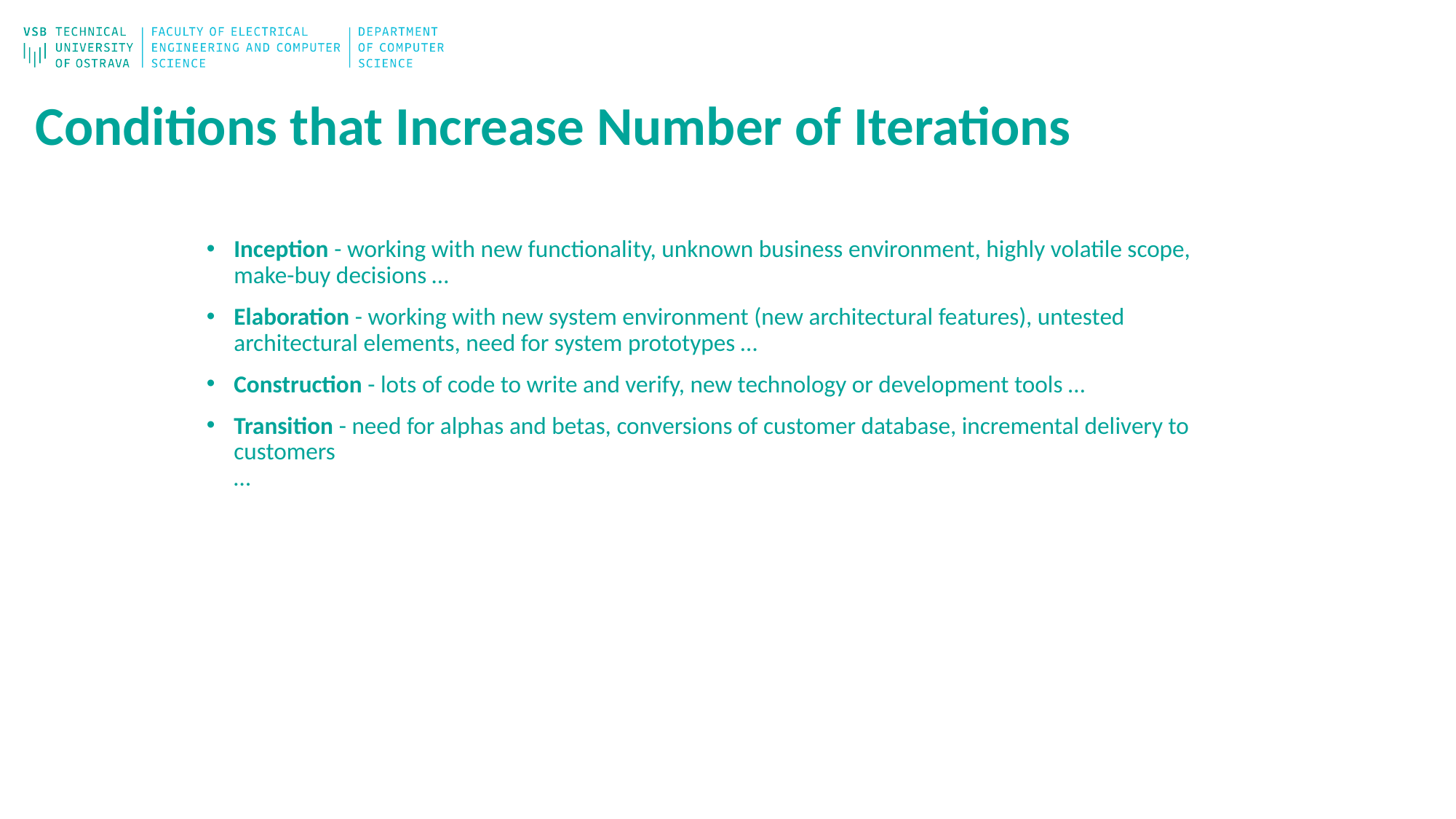

# Conditions that Increase Number of Iterations
Inception - working with new functionality, unknown business environment, highly volatile scope, make-buy decisions …
Elaboration - working with new system environment (new architectural features), untested architectural elements, need for system prototypes …
Construction - lots of code to write and verify, new technology or development tools …
Transition - need for alphas and betas, conversions of customer database, incremental delivery to customers
…